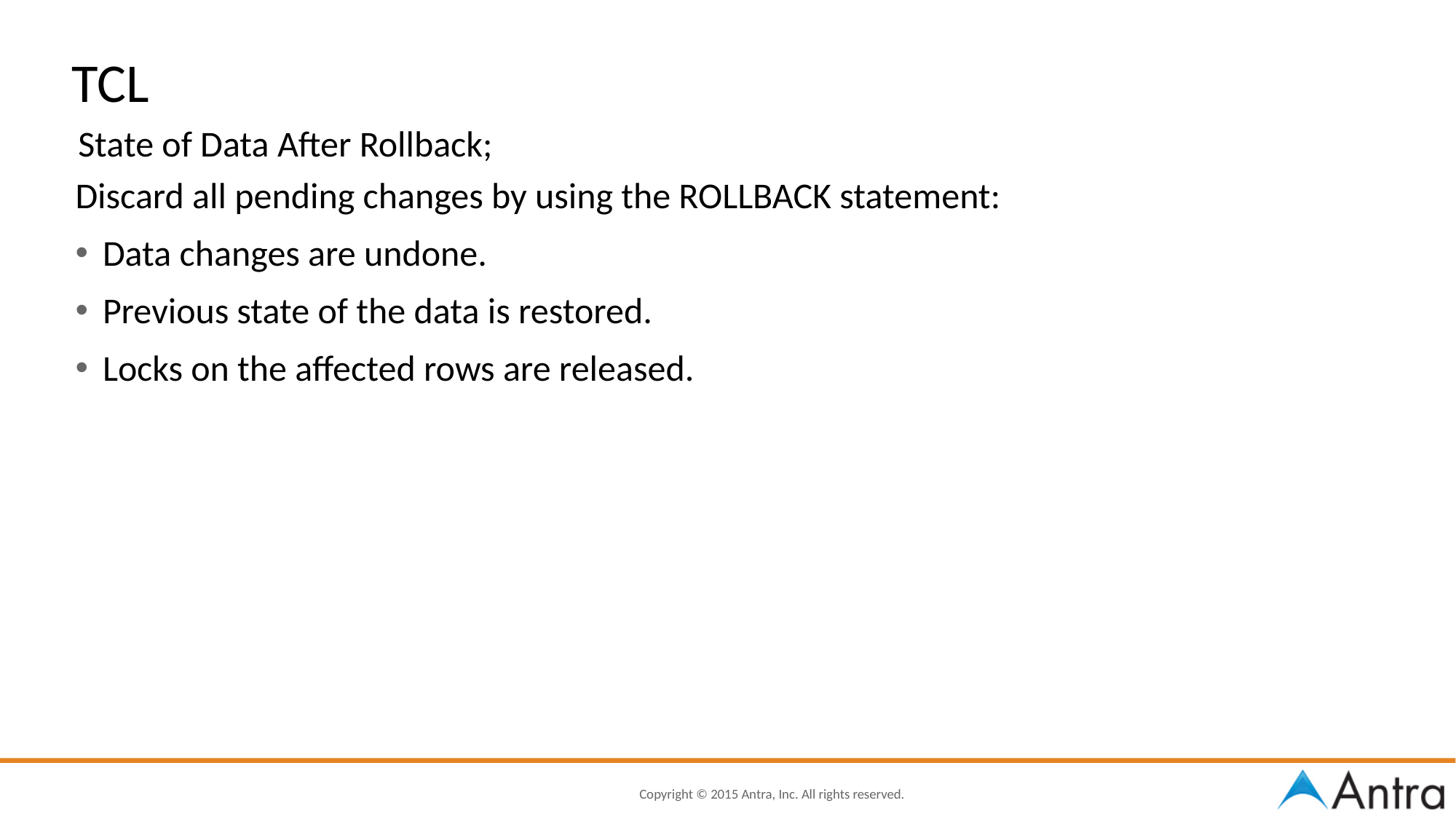

TCL
State of Data After Rollback;
Discard all pending changes by using the ROLLBACK statement:
Data changes are undone.
Previous state of the data is restored.
Locks on the affected rows are released.